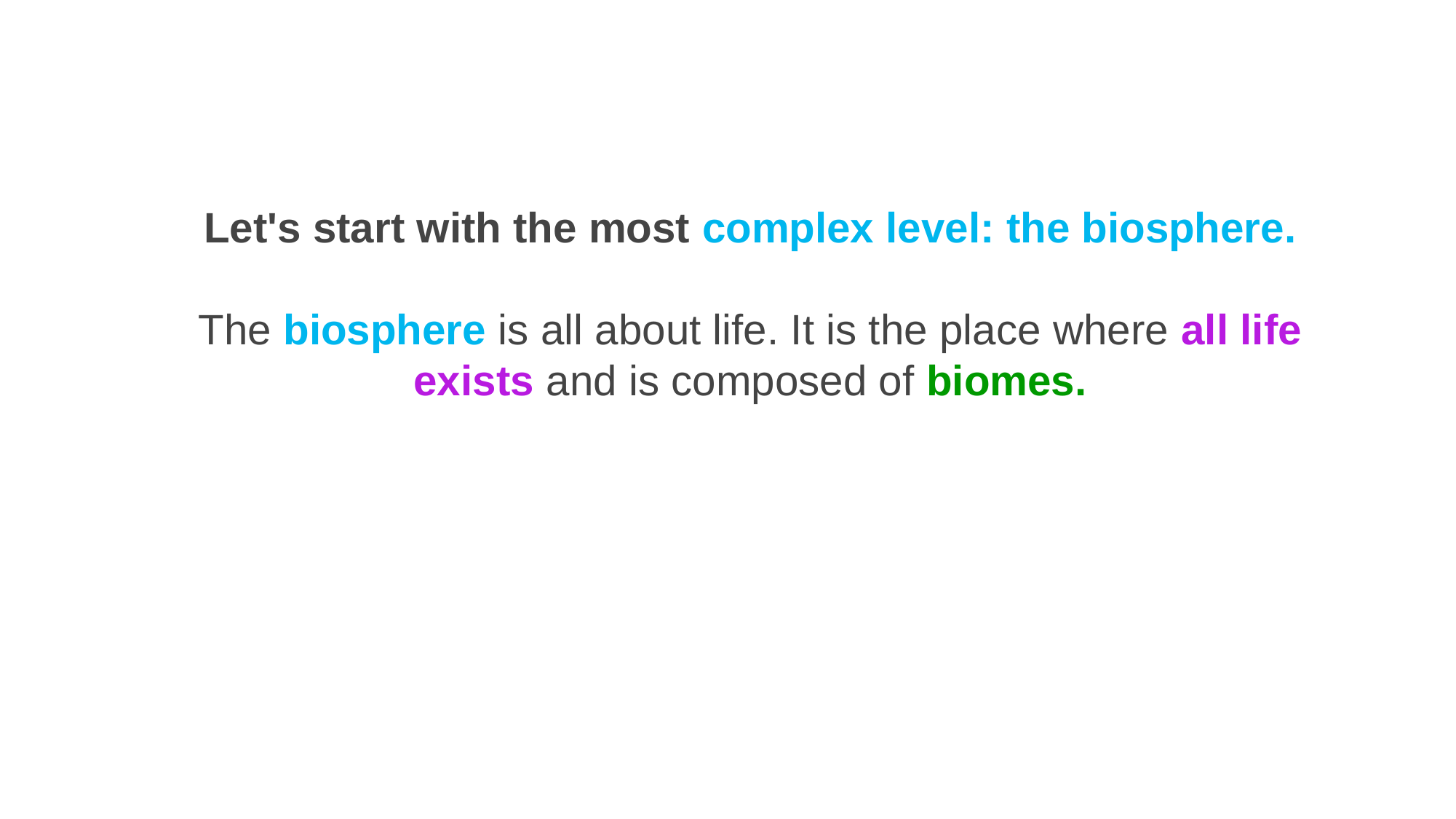

Let's start with the most complex level: the biosphere.

The biosphere is all about life. It is the place where all life exists and is composed of biomes.